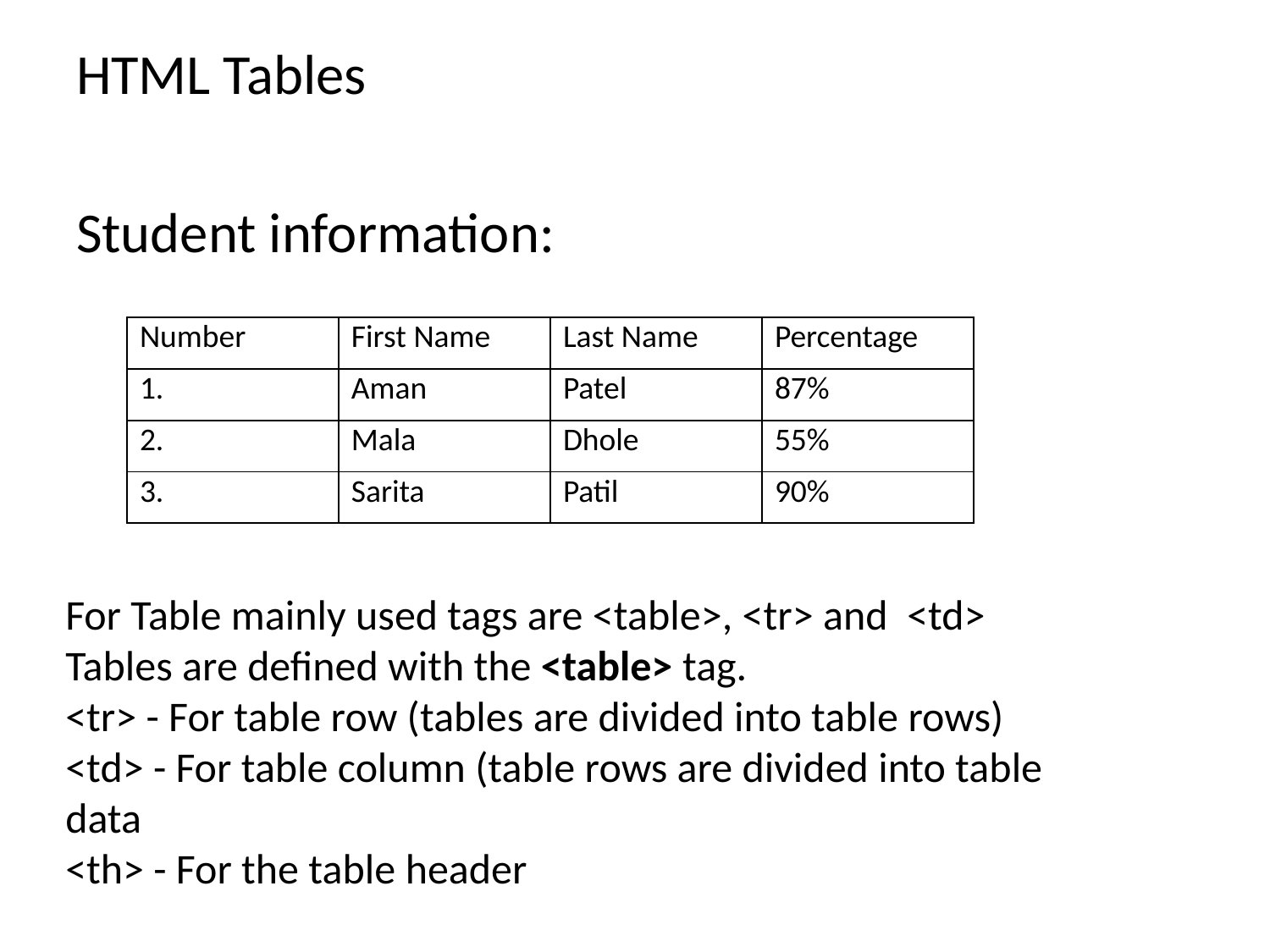

HTML Tables

Student information:

| Number | First Name | Last Name | Percentage |
| --- | --- | --- | --- |
| 1. | Aman | Patel | 87% |
| 2. | Mala | Dhole | 55% |
| 3. | Sarita | Patil | 90% |
For Table mainly used tags are <table>, <tr> and  <td>
Tables are defined with the <table> tag.
<tr> - For table row (tables are divided into table rows)
<td> - For table column (table rows are divided into table data
<th> - For the table header